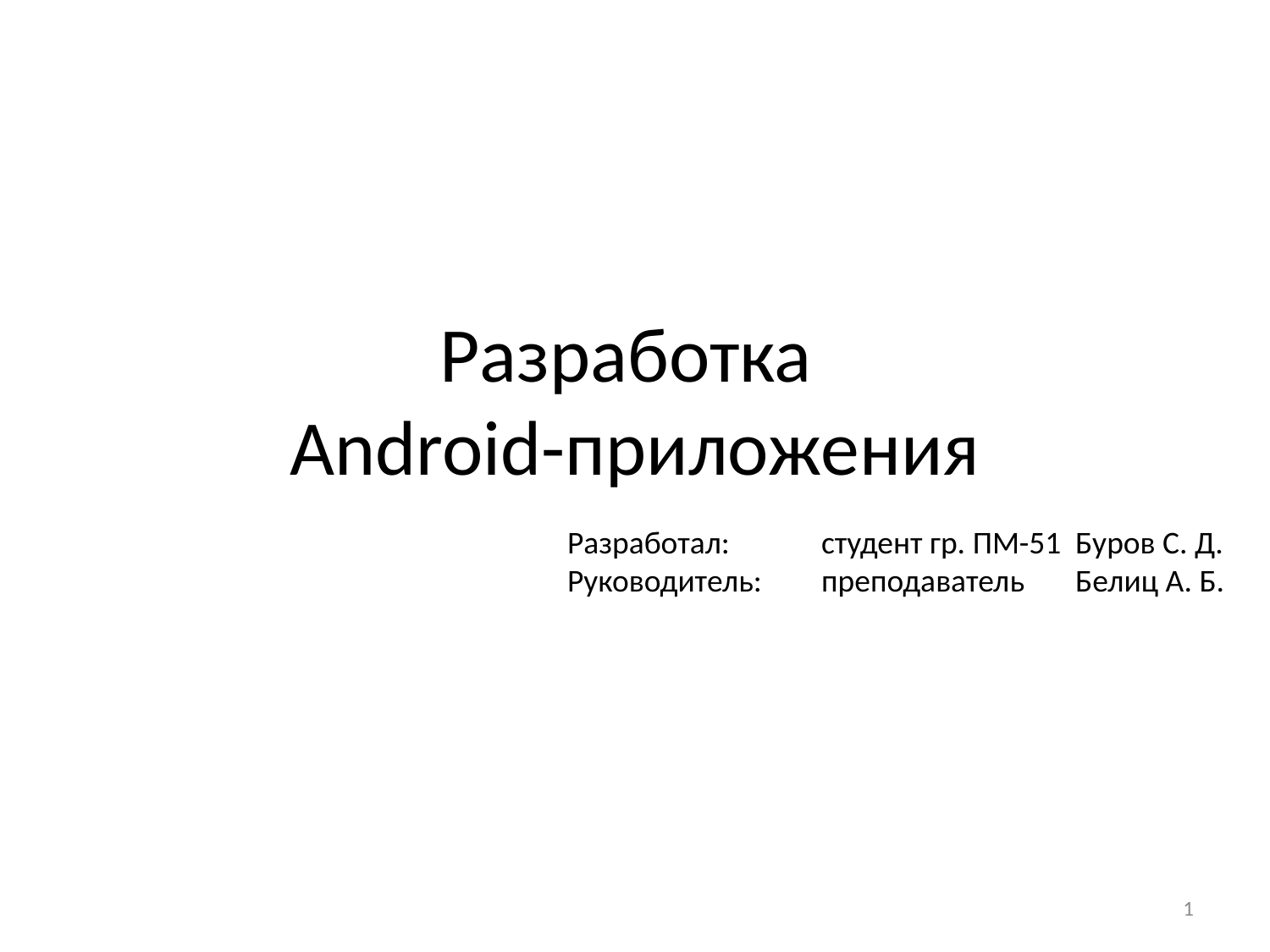

# Разработка Android-приложения
Разработал:	студент гр. ПМ-51 	Буров С. Д.
Руководитель: 	преподаватель 	Белиц А. Б.
1